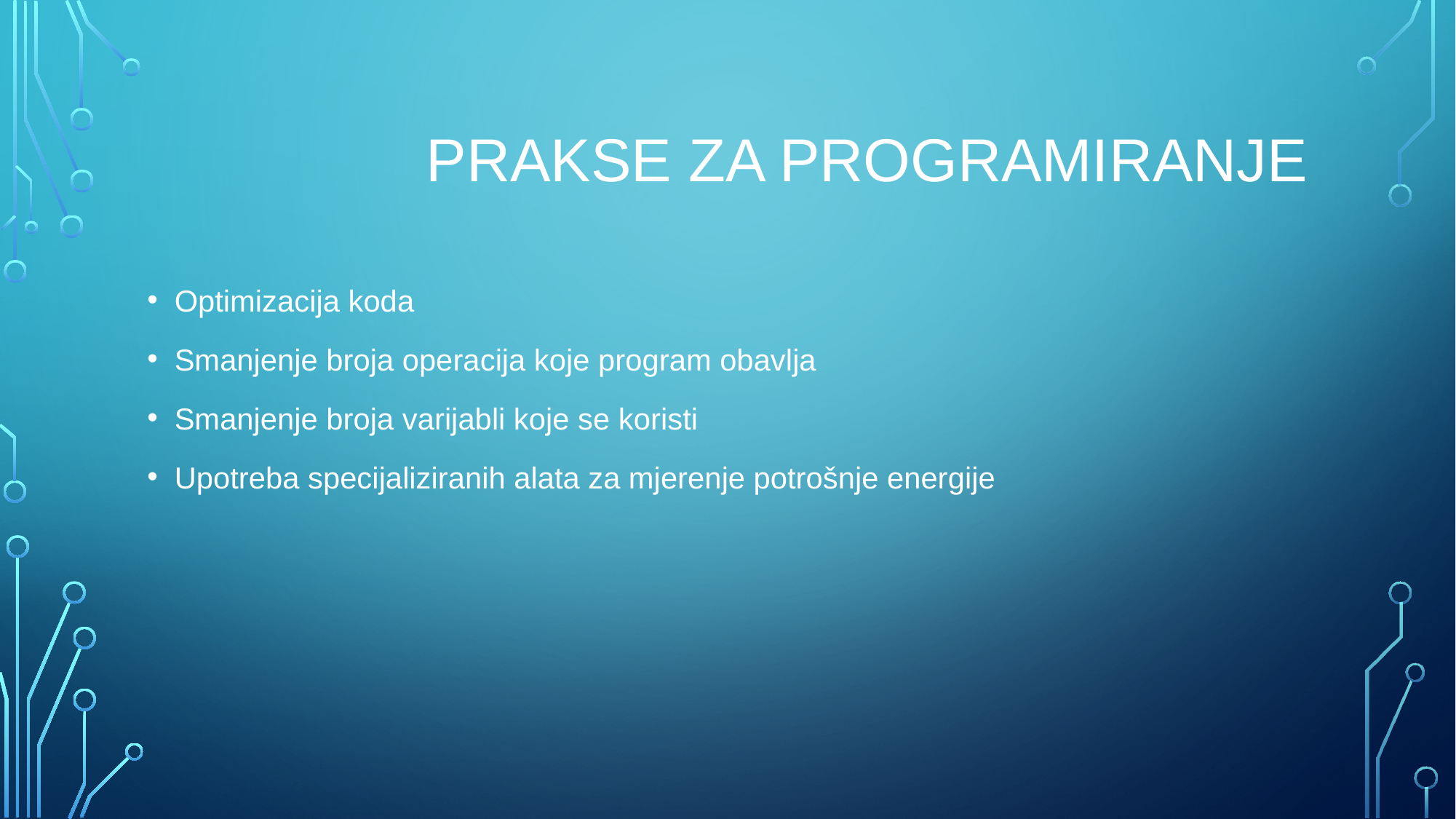

# PRAKSE ZA PROGRAMIRANJE
Optimizacija koda
Smanjenje broja operacija koje program obavlja
Smanjenje broja varijabli koje se koristi
Upotreba specijaliziranih alata za mjerenje potrošnje energije